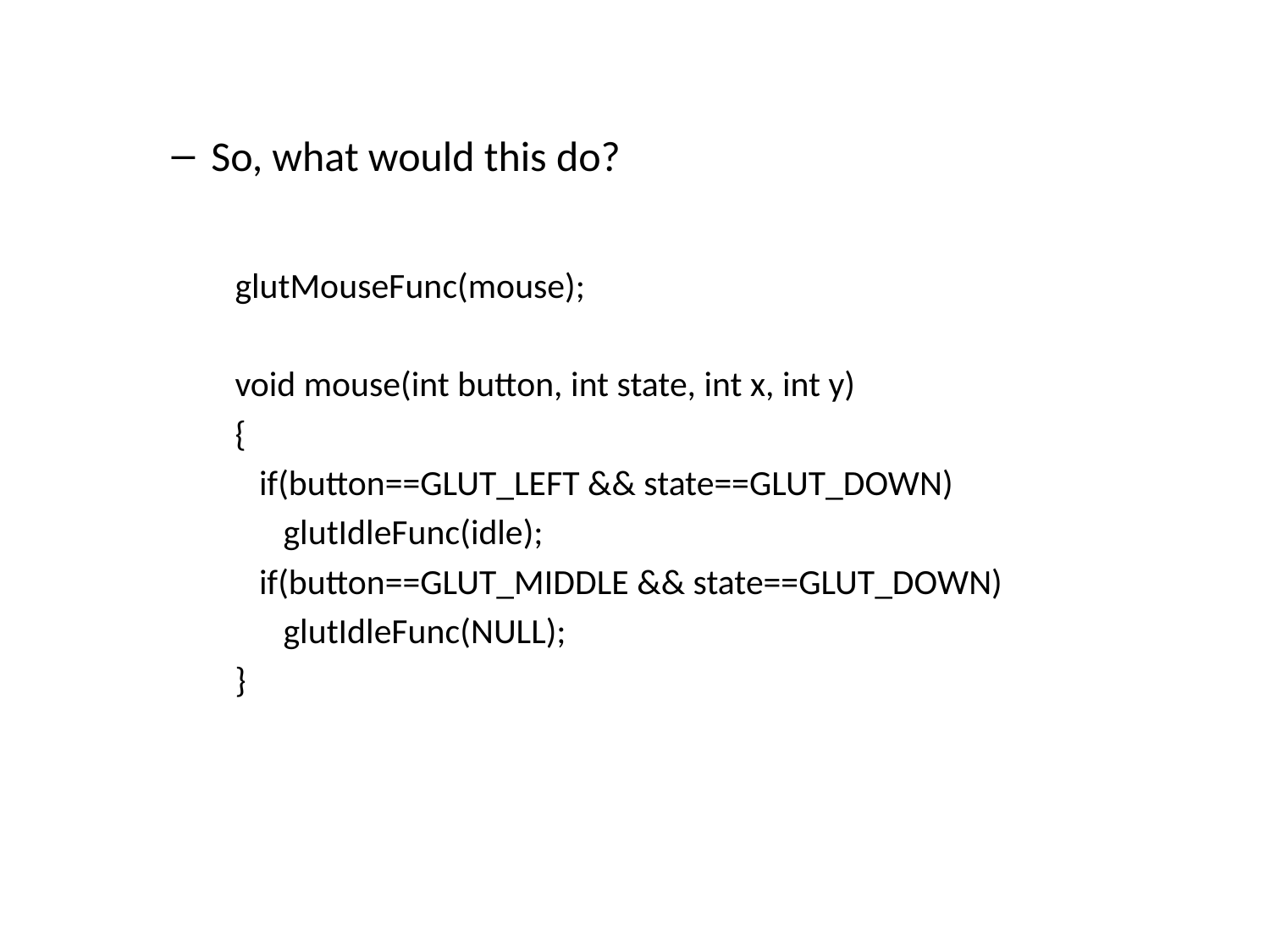

So, what would this do?

glutMouseFunc(mouse);

void mouse(int button, int state, int x, int y)
{
   if(button==GLUT_LEFT && state==GLUT_DOWN)
      glutIdleFunc(idle);
   if(button==GLUT_MIDDLE && state==GLUT_DOWN)
      glutIdleFunc(NULL);
}